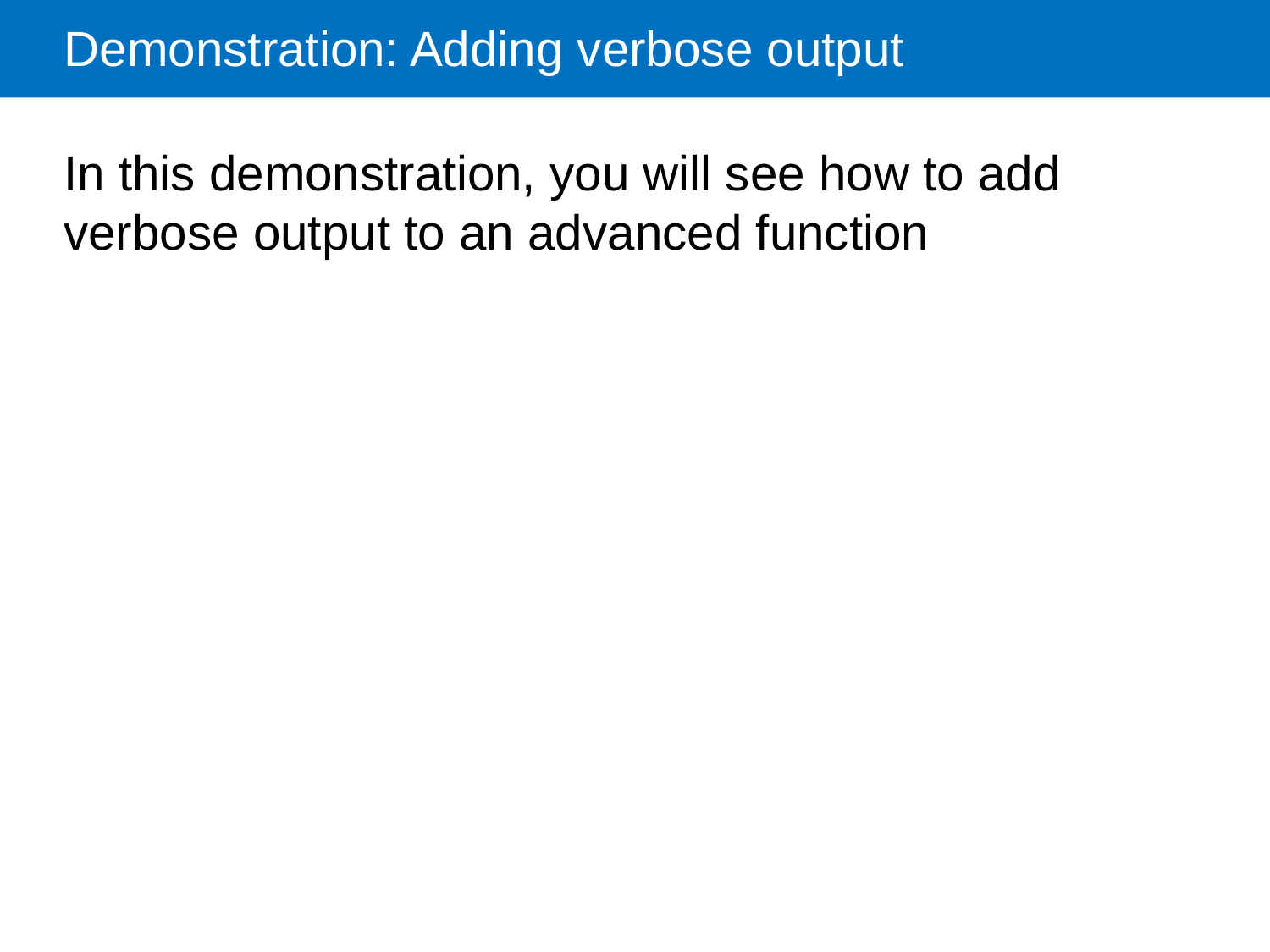

# Demonstration: Adding verbose output
In this demonstration, you will see how to add verbose output to an advanced function